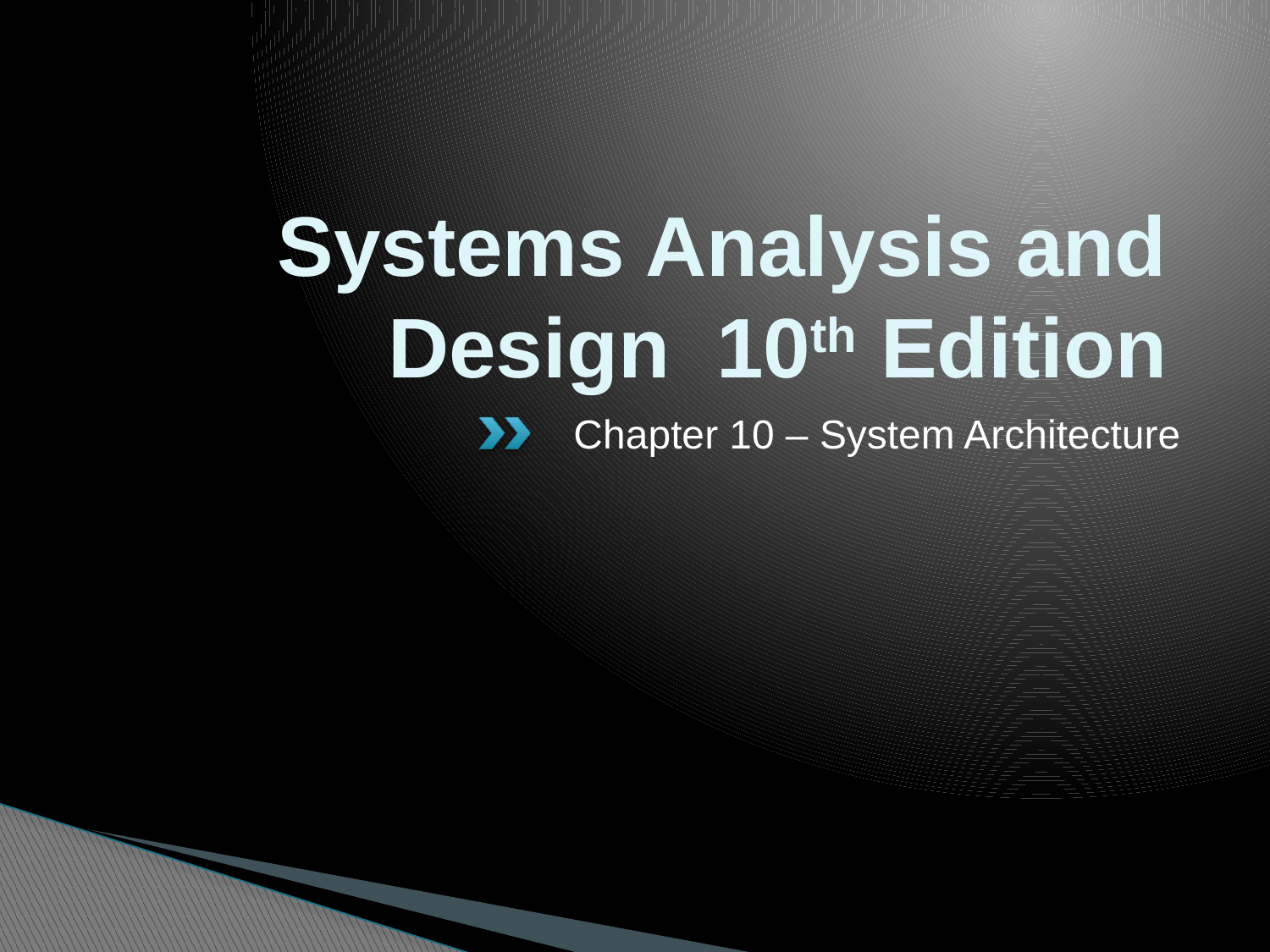

# Systems Analysis and Design  10th Edition
Chapter 10 – System Architecture